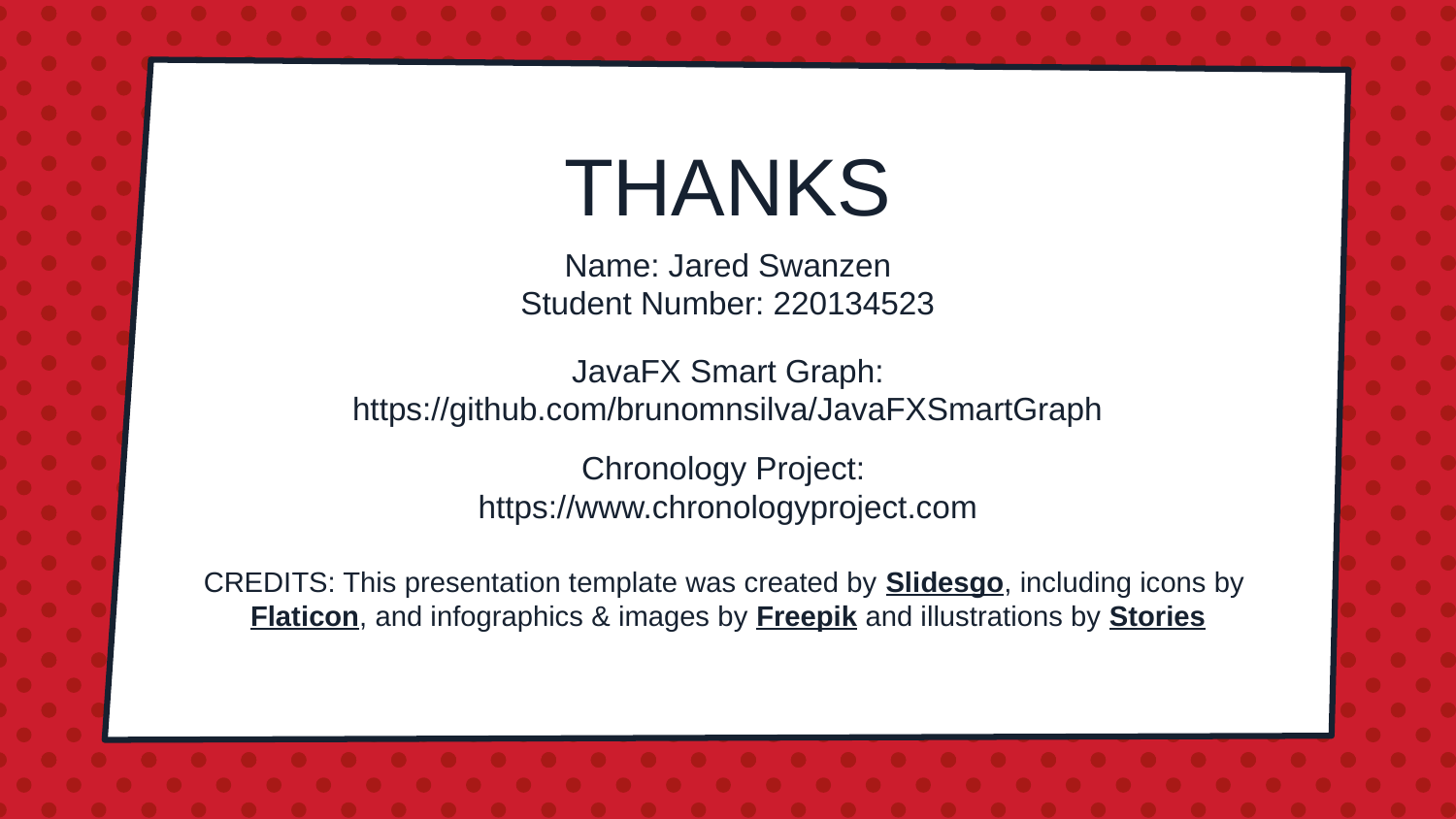

# THANKS
Name: Jared Swanzen
Student Number: 220134523
JavaFX Smart Graph: https://github.com/brunomnsilva/JavaFXSmartGraph
Chronology Project:
https://www.chronologyproject.com